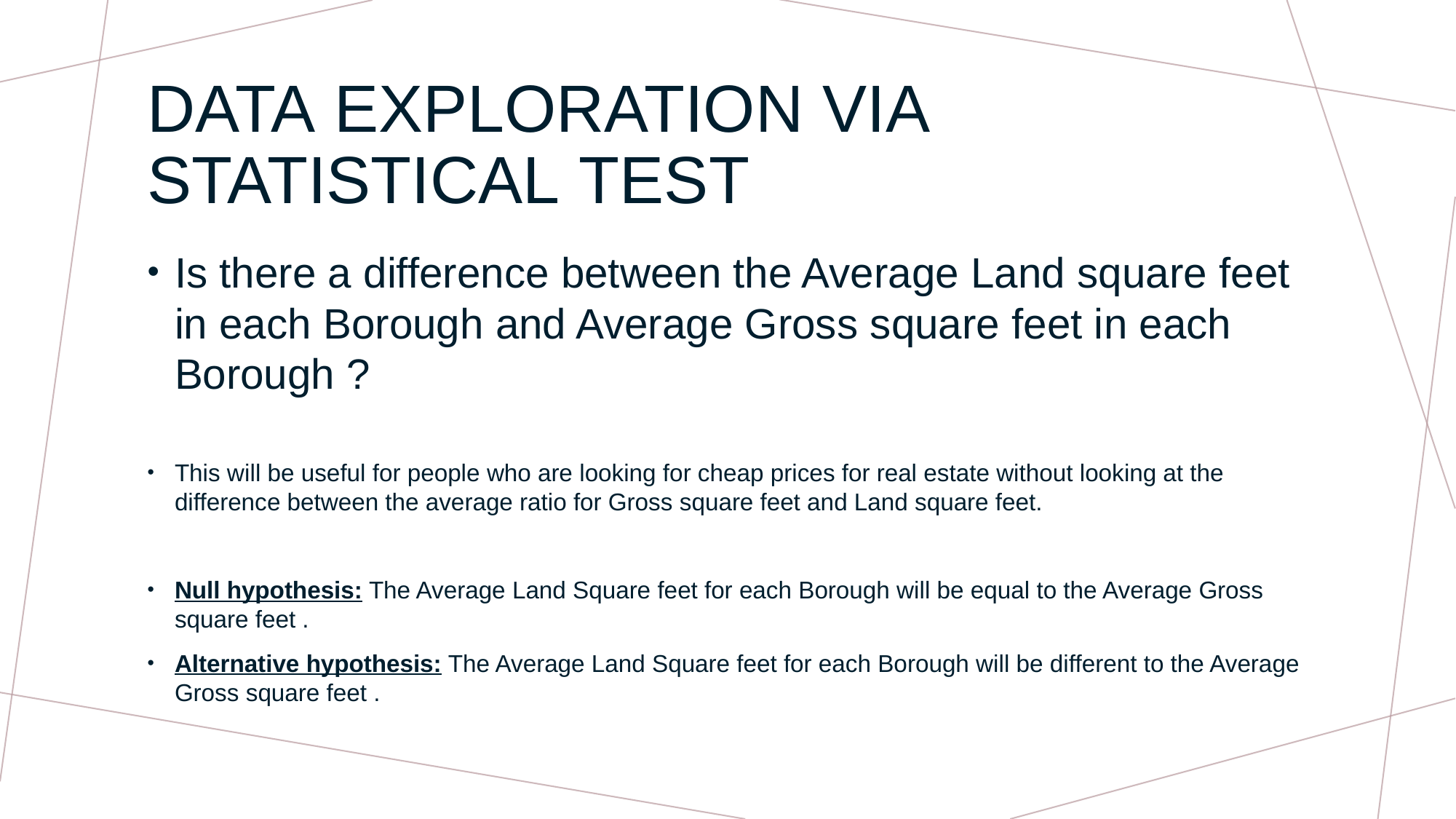

# Data Exploration via Statistical Test
Is there a difference between the Average Land square feet in each Borough and Average Gross square feet in each Borough ?

This will be useful for people who are looking for cheap prices for real estate without looking at the difference between the average ratio for Gross square feet and Land square feet.

Null hypothesis: The Average Land Square feet for each Borough will be equal to the Average Gross square feet .
Alternative hypothesis: The Average Land Square feet for each Borough will be different to the Average Gross square feet .